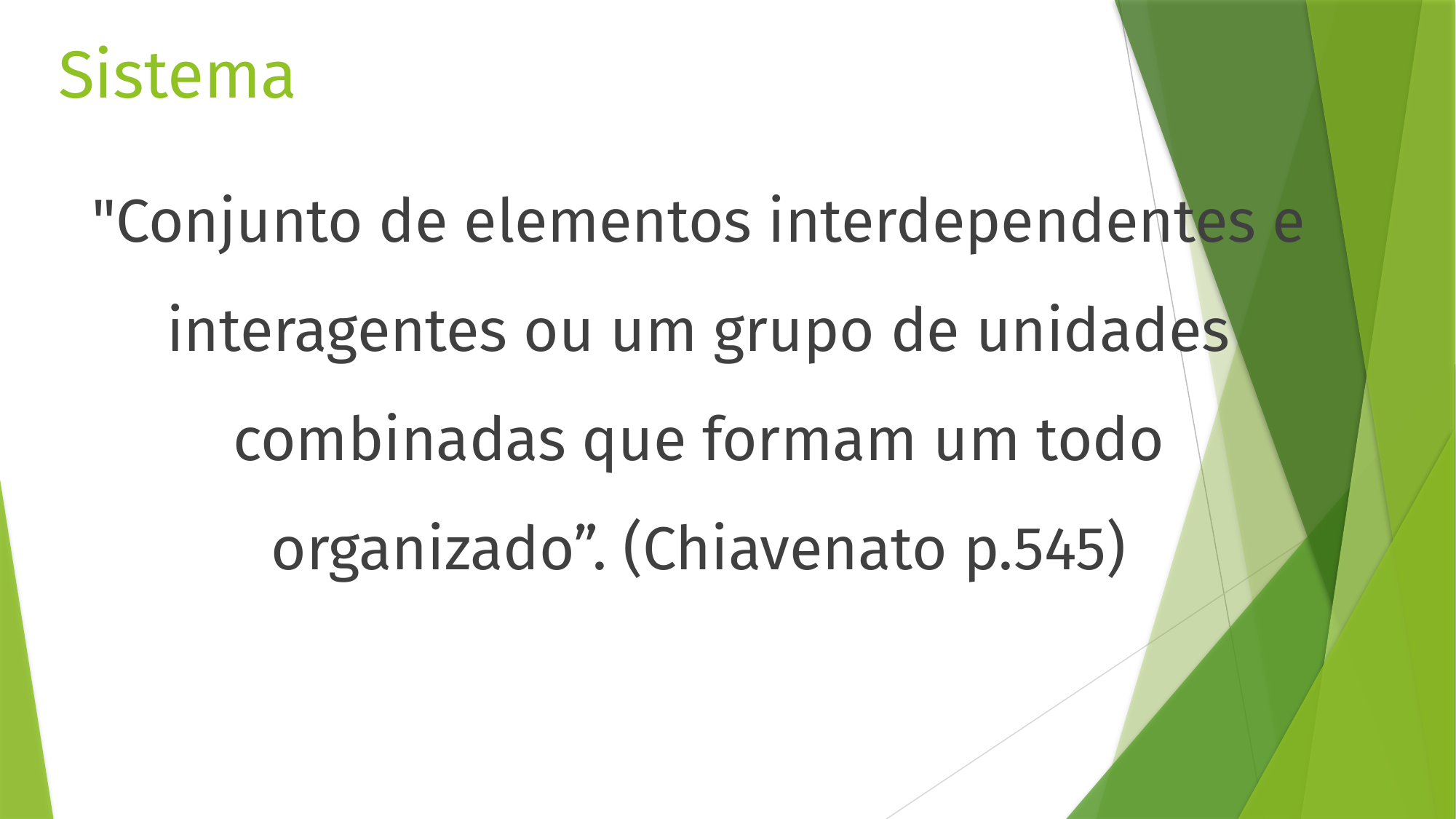

# Sistema
"Conjunto de elementos interdependentes e interagentes ou um grupo de unidades combinadas que formam um todo organizado”. (Chiavenato p.545)